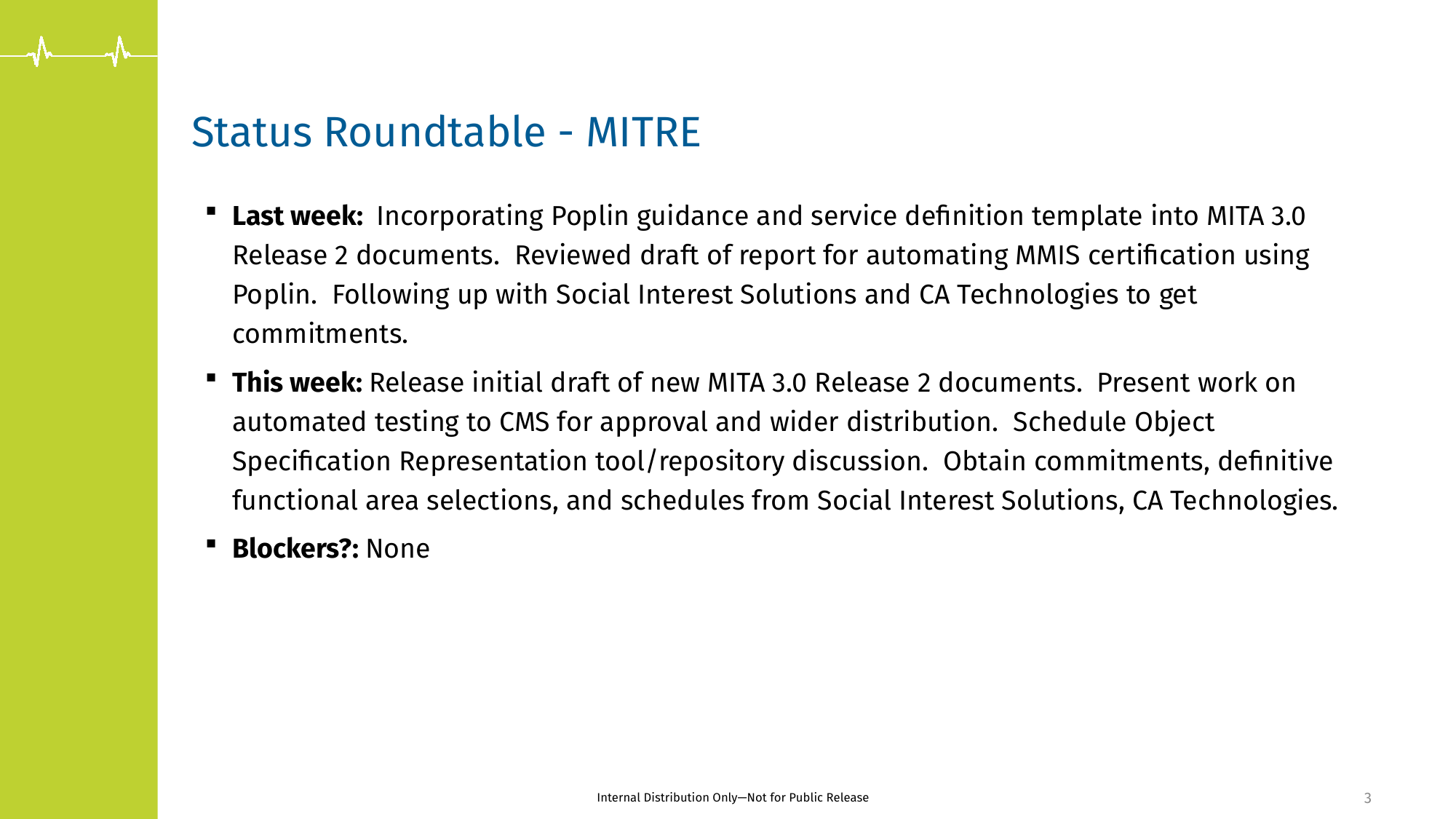

# Status Roundtable - MITRE
Last week:  Incorporating Poplin guidance and service definition template into MITA 3.0 Release 2 documents.  Reviewed draft of report for automating MMIS certification using Poplin.  Following up with Social Interest Solutions and CA Technologies to get commitments.
This week: Release initial draft of new MITA 3.0 Release 2 documents.  Present work on automated testing to CMS for approval and wider distribution.  Schedule Object Specification Representation tool/repository discussion.  Obtain commitments, definitive functional area selections, and schedules from Social Interest Solutions, CA Technologies.
Blockers?: None
3